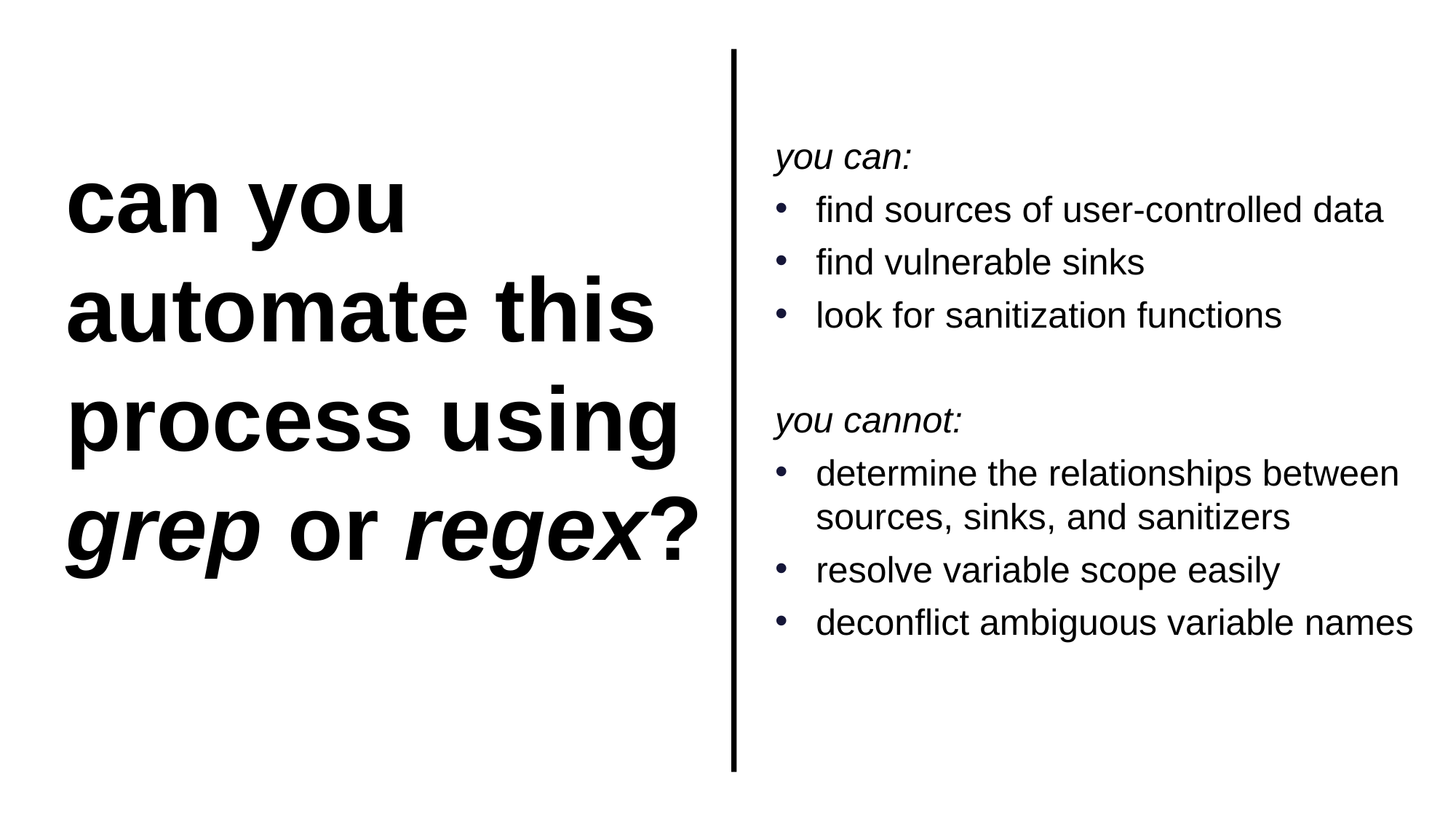

you can:
find sources of user-controlled data
find vulnerable sinks
look for sanitization functions

you cannot:
determine the relationships between sources, sinks, and sanitizers
resolve variable scope easily
deconflict ambiguous variable names
can you automate this process using grep or regex?